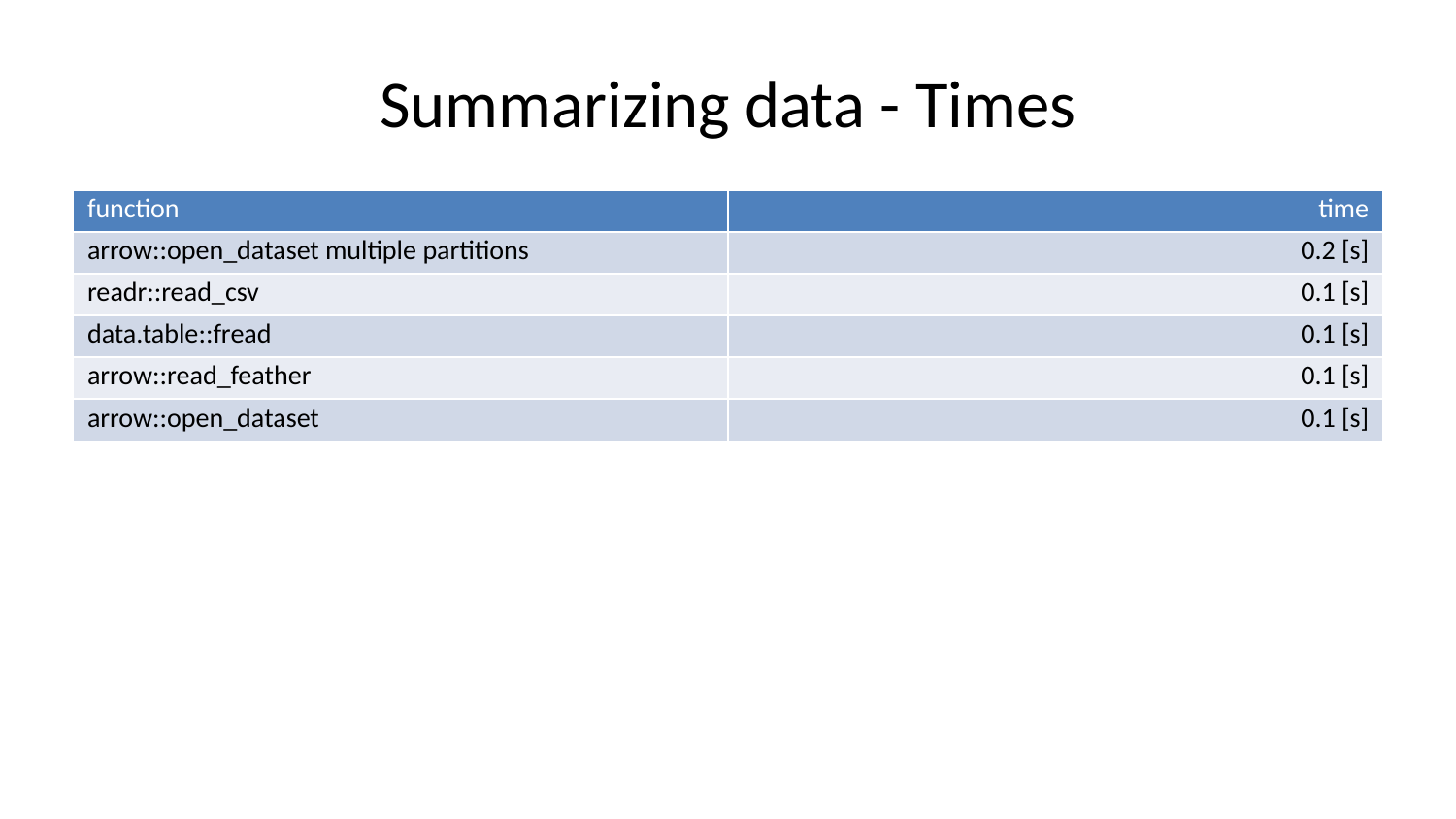

# Summarizing data - Times
| function | time |
| --- | --- |
| arrow::open\_dataset multiple partitions | 0.2 [s] |
| readr::read\_csv | 0.1 [s] |
| data.table::fread | 0.1 [s] |
| arrow::read\_feather | 0.1 [s] |
| arrow::open\_dataset | 0.1 [s] |